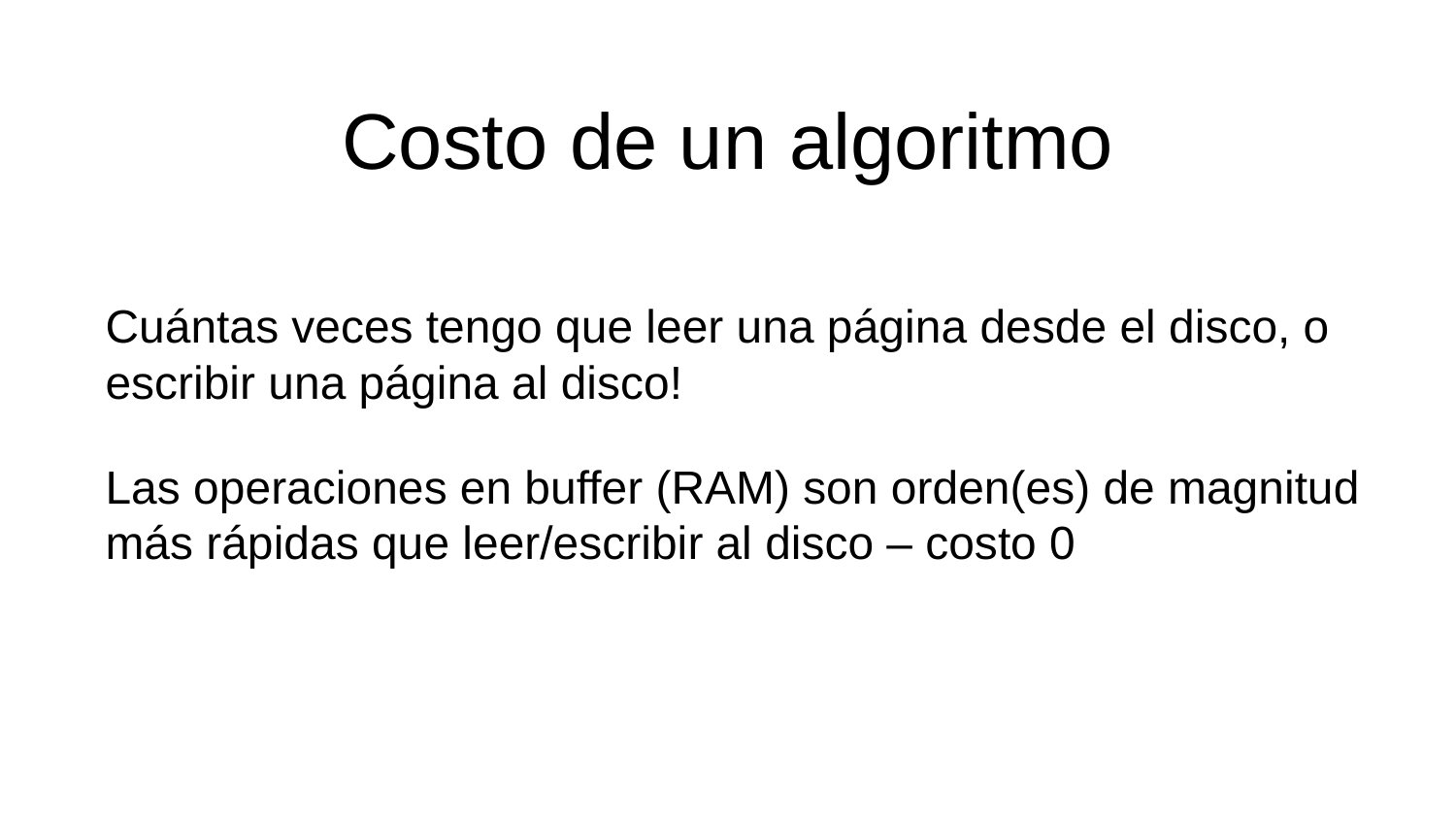

Costo de un algoritmo
Cuántas veces tengo que leer una página desde el disco, o escribir una página al disco!
Las operaciones en buffer (RAM) son orden(es) de magnitud más rápidas que leer/escribir al disco – costo 0